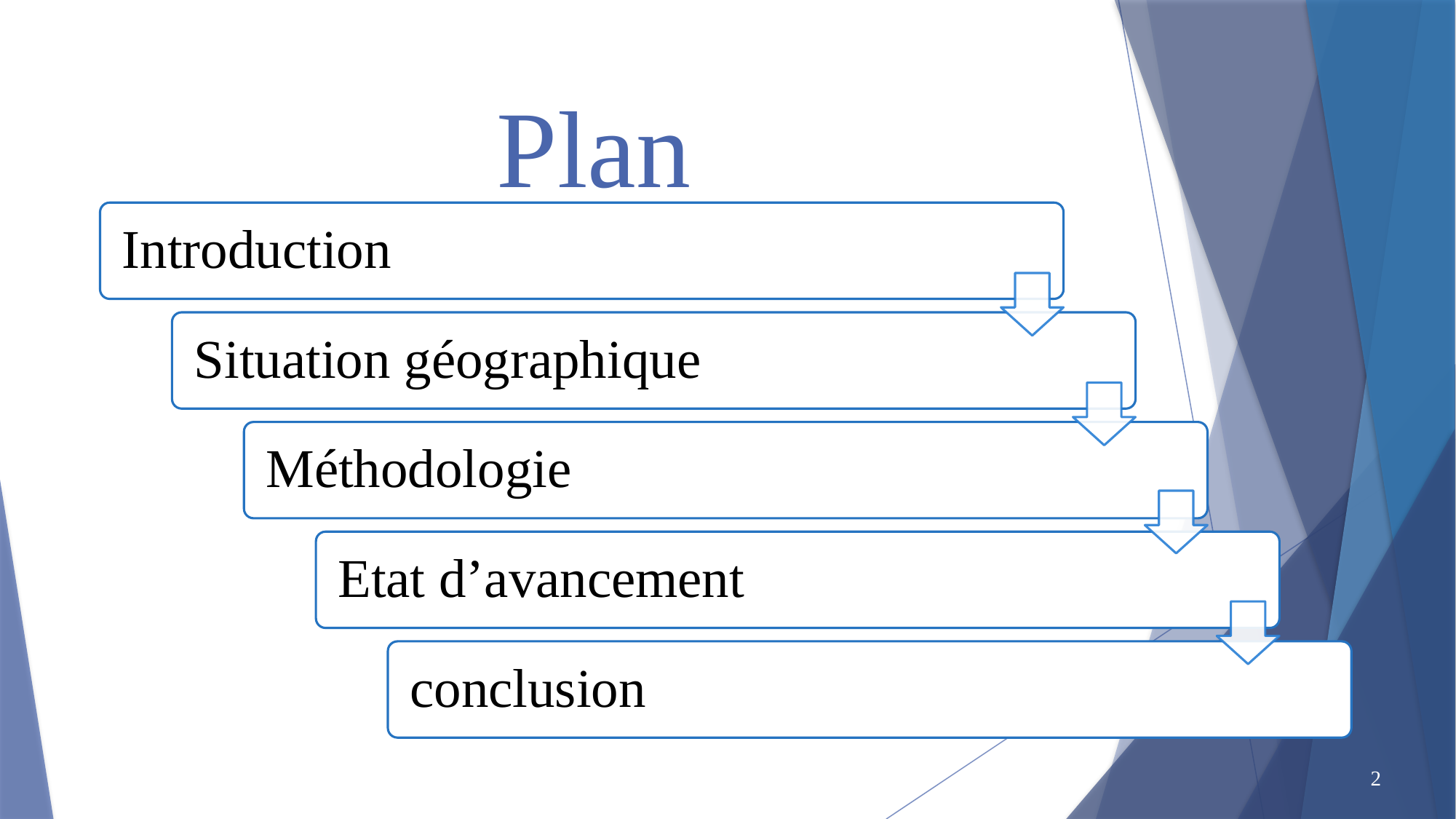

# Plan
Introduction
Situation géographique
Méthodologie
Etat d’avancement
conclusion

2